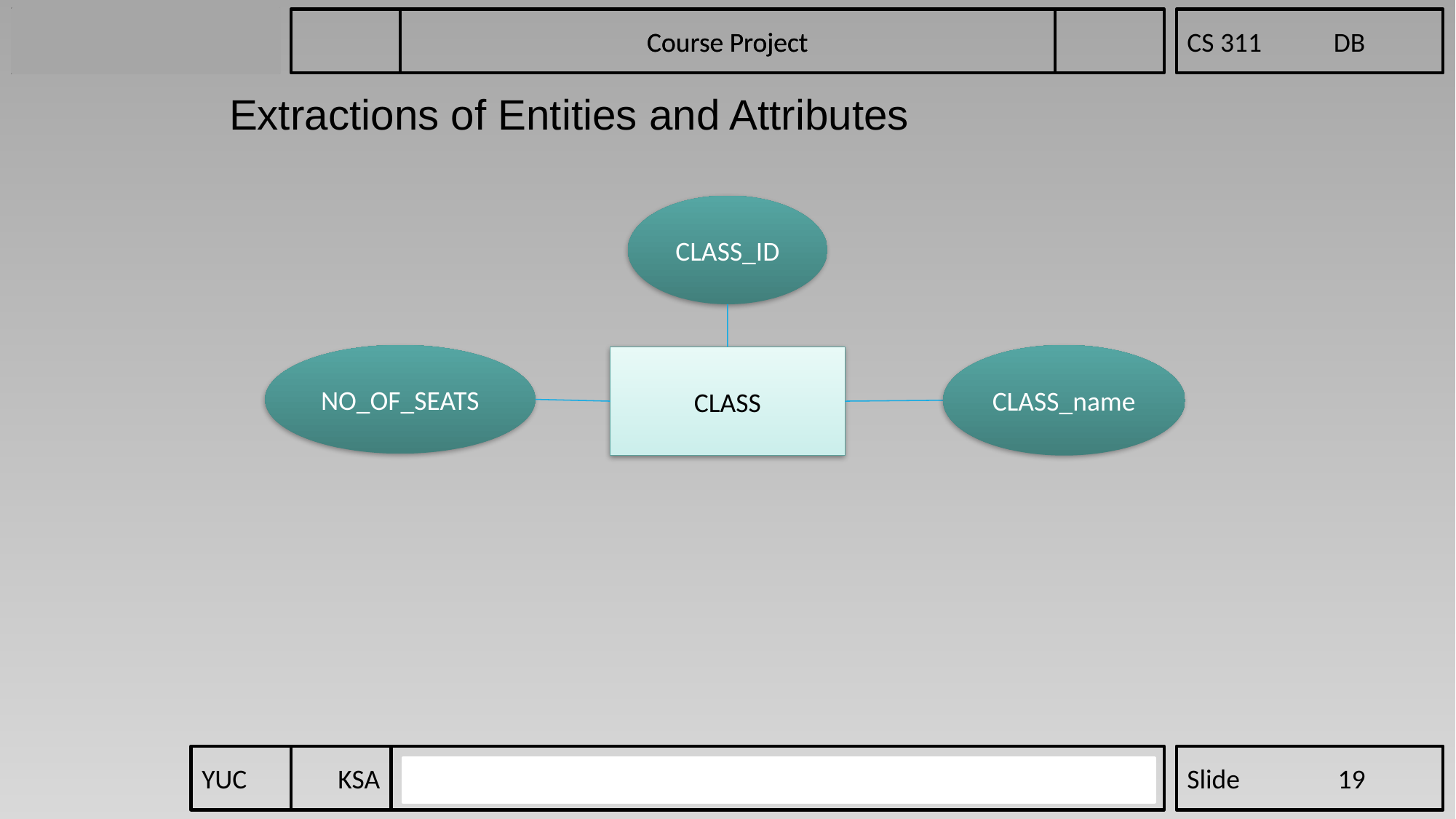

Course Project
Extractions of Entities and Attributes
CLASS_ID
NO_OF_SEATS
CLASS_name
CLASS

YUC	KSA